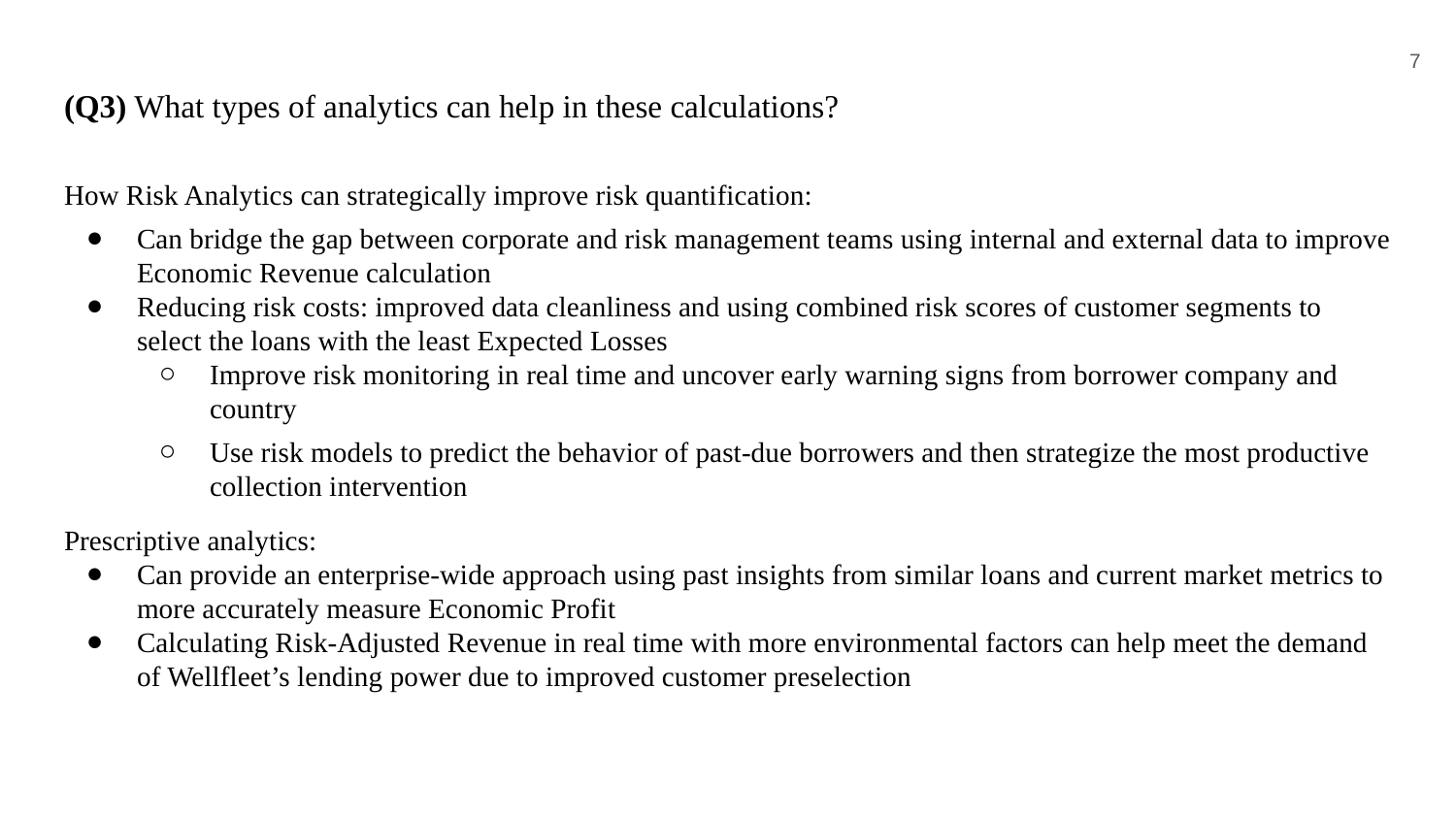

7
# (Q3) What types of analytics can help in these calculations?

How Risk Analytics can strategically improve risk quantification:
Can bridge the gap between corporate and risk management teams using internal and external data to improve Economic Revenue calculation
Reducing risk costs: improved data cleanliness and using combined risk scores of customer segments to select the loans with the least Expected Losses
Improve risk monitoring in real time and uncover early warning signs from borrower company and country
Use risk models to predict the behavior of past-due borrowers and then strategize the most productive collection intervention
Prescriptive analytics:
Can provide an enterprise-wide approach using past insights from similar loans and current market metrics to more accurately measure Economic Profit
Calculating Risk-Adjusted Revenue in real time with more environmental factors can help meet the demand of Wellfleet’s lending power due to improved customer preselection